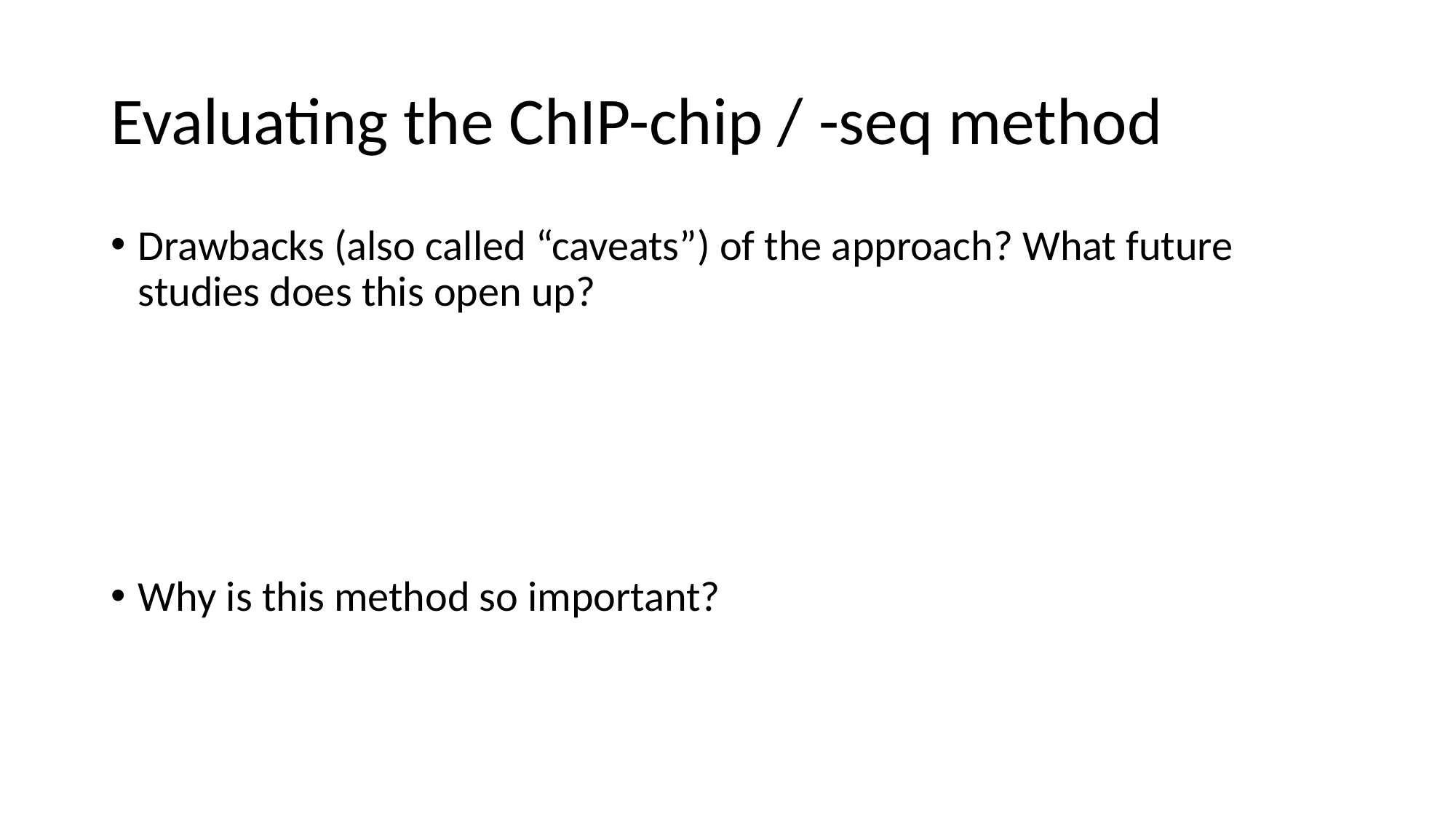

# Evaluating the ChIP-chip / -seq method
Drawbacks (also called “caveats”) of the approach? What future studies does this open up?

Why is this method so important?